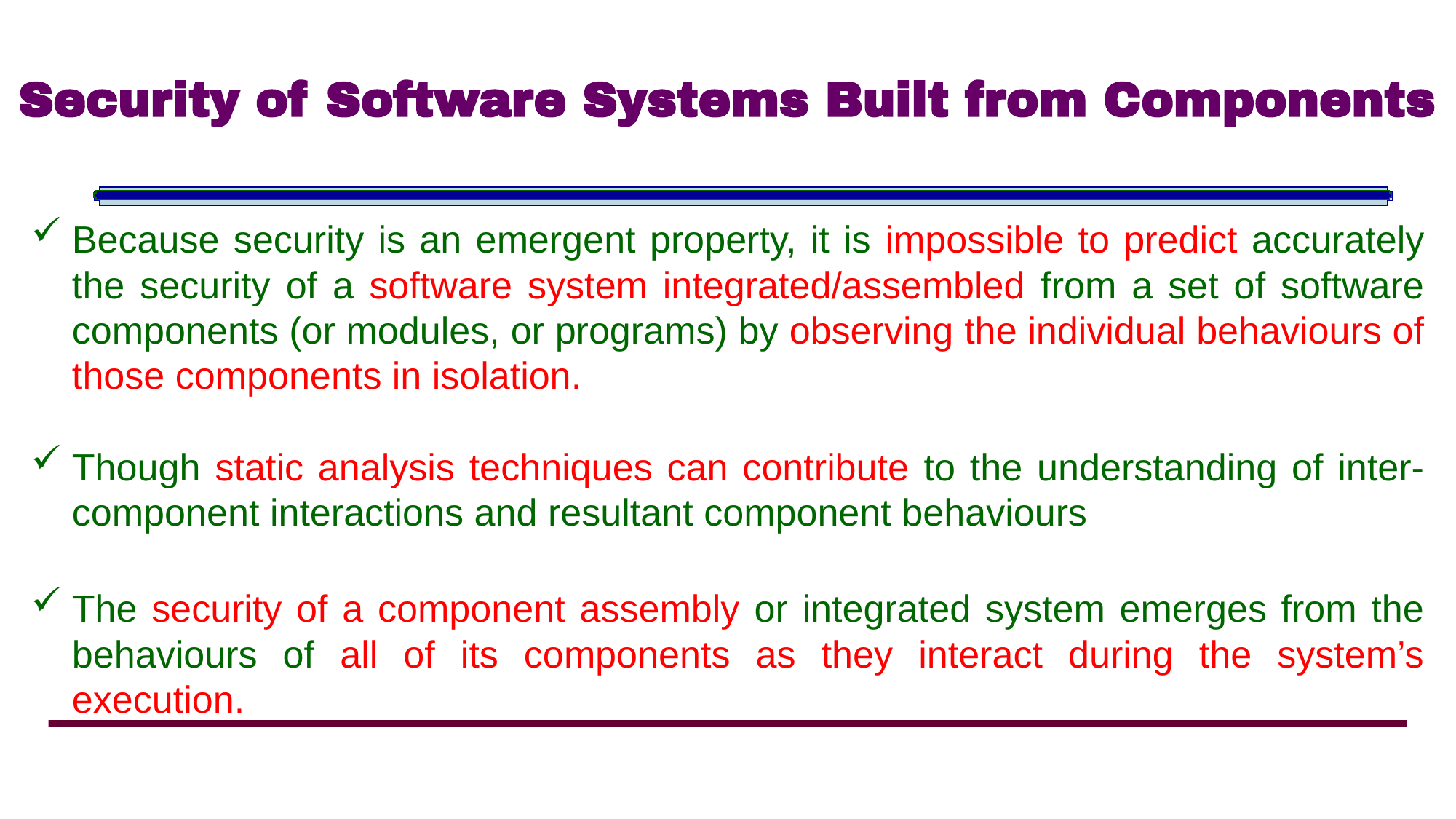

# Security of Software Systems Built from Components
Because security is an emergent property, it is impossible to predict accurately the security of a software system integrated/assembled from a set of software components (or modules, or programs) by observing the individual behaviours of those components in isolation.

Though static analysis techniques can contribute to the understanding of inter-component interactions and resultant component behaviours

The security of a component assembly or integrated system emerges from the behaviours of all of its components as they interact during the system’s execution.